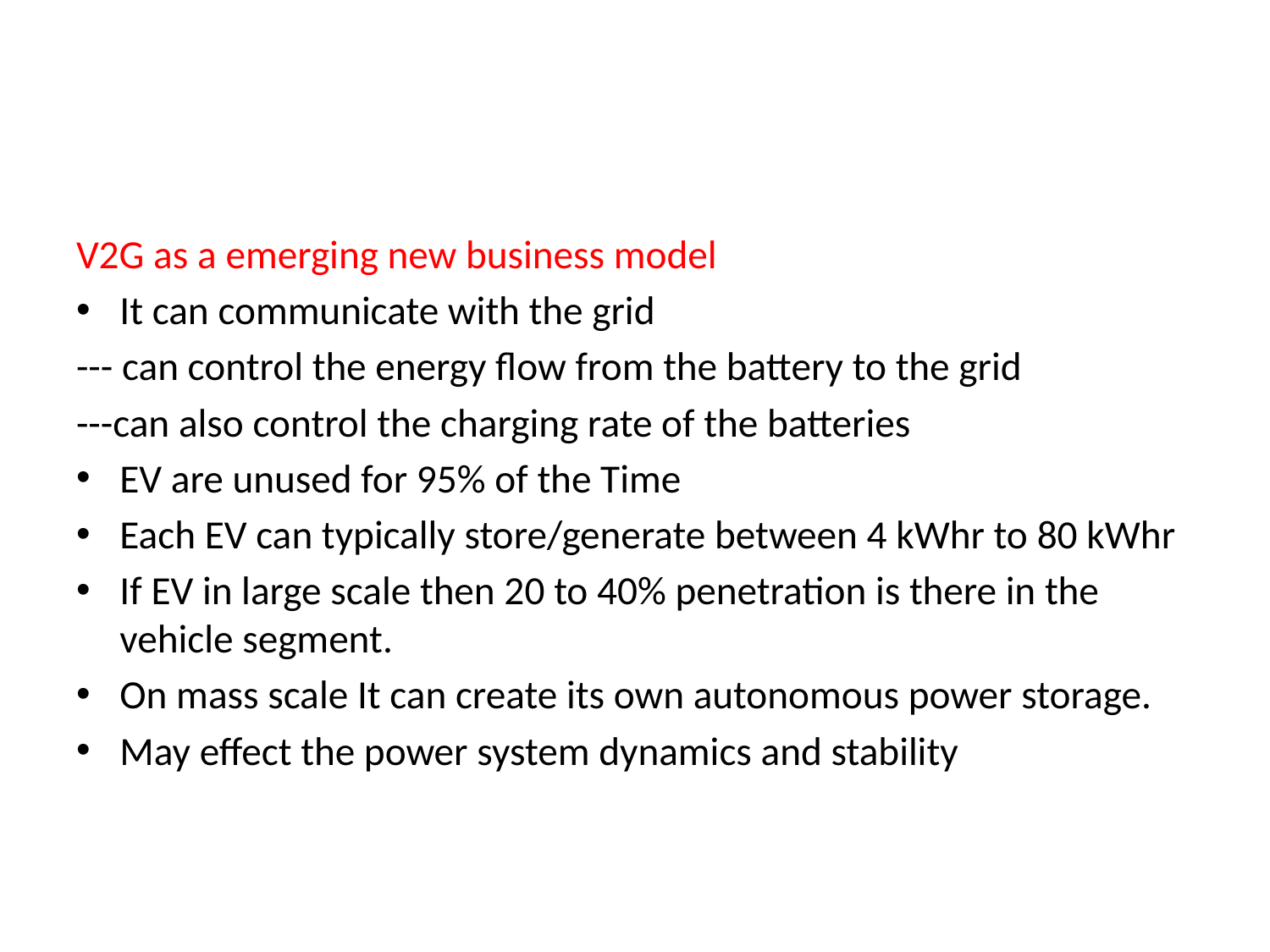

#
V2G as a emerging new business model
It can communicate with the grid
--- can control the energy flow from the battery to the grid
---can also control the charging rate of the batteries
EV are unused for 95% of the Time
Each EV can typically store/generate between 4 kWhr to 80 kWhr
If EV in large scale then 20 to 40% penetration is there in the vehicle segment.
On mass scale It can create its own autonomous power storage.
May effect the power system dynamics and stability